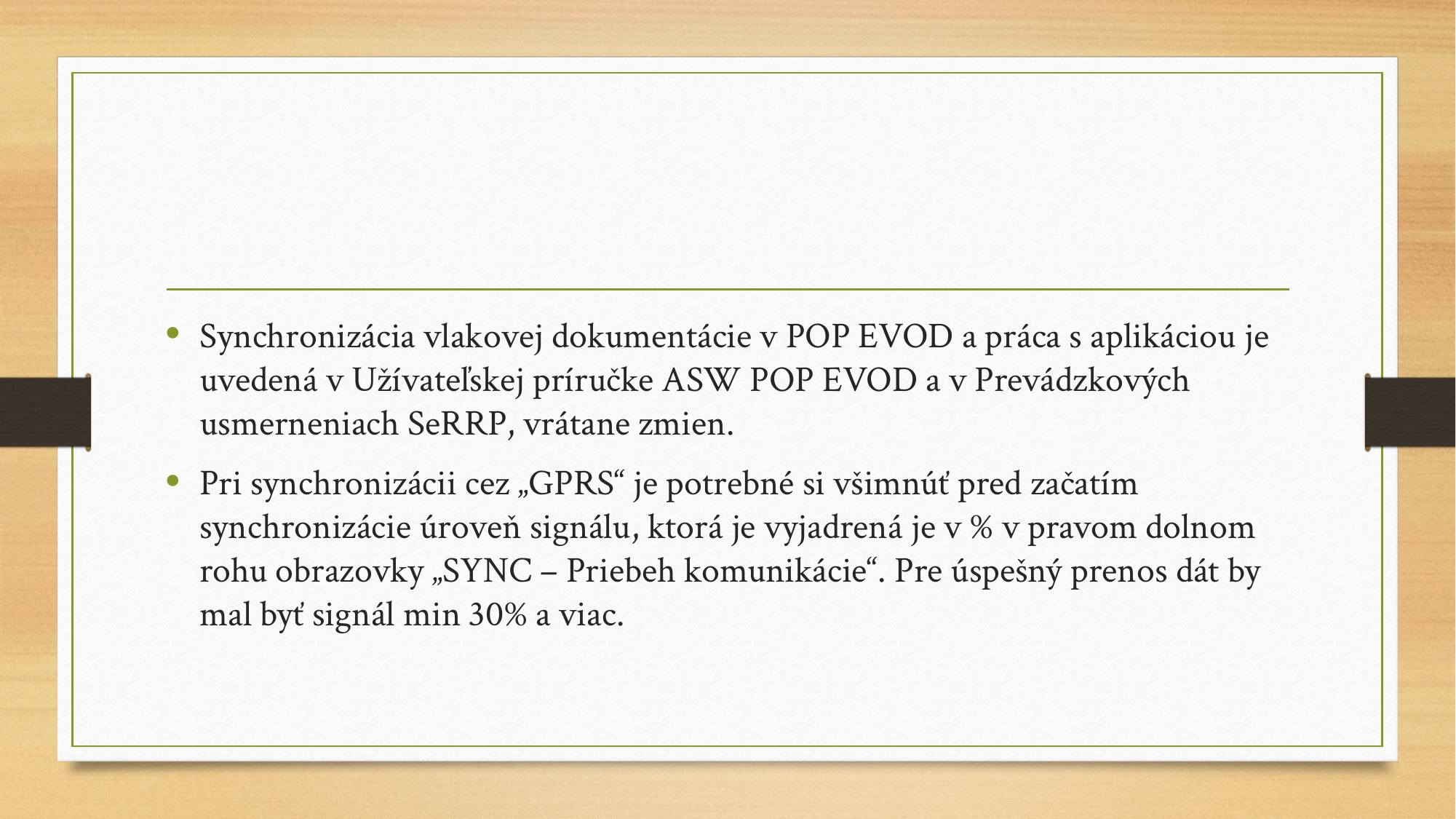

#
Synchronizácia vlakovej dokumentácie v POP EVOD a práca s aplikáciou je uvedená v Užívateľskej príručke ASW POP EVOD a v Prevádzkových usmerneniach SeRRP, vrátane zmien.
Pri synchronizácii cez „GPRS“ je potrebné si všimnúť pred začatím synchronizácie úroveň signálu, ktorá je vyjadrená je v % v pravom dolnom rohu obrazovky „SYNC – Priebeh komunikácie“. Pre úspešný prenos dát by mal byť signál min 30% a viac.